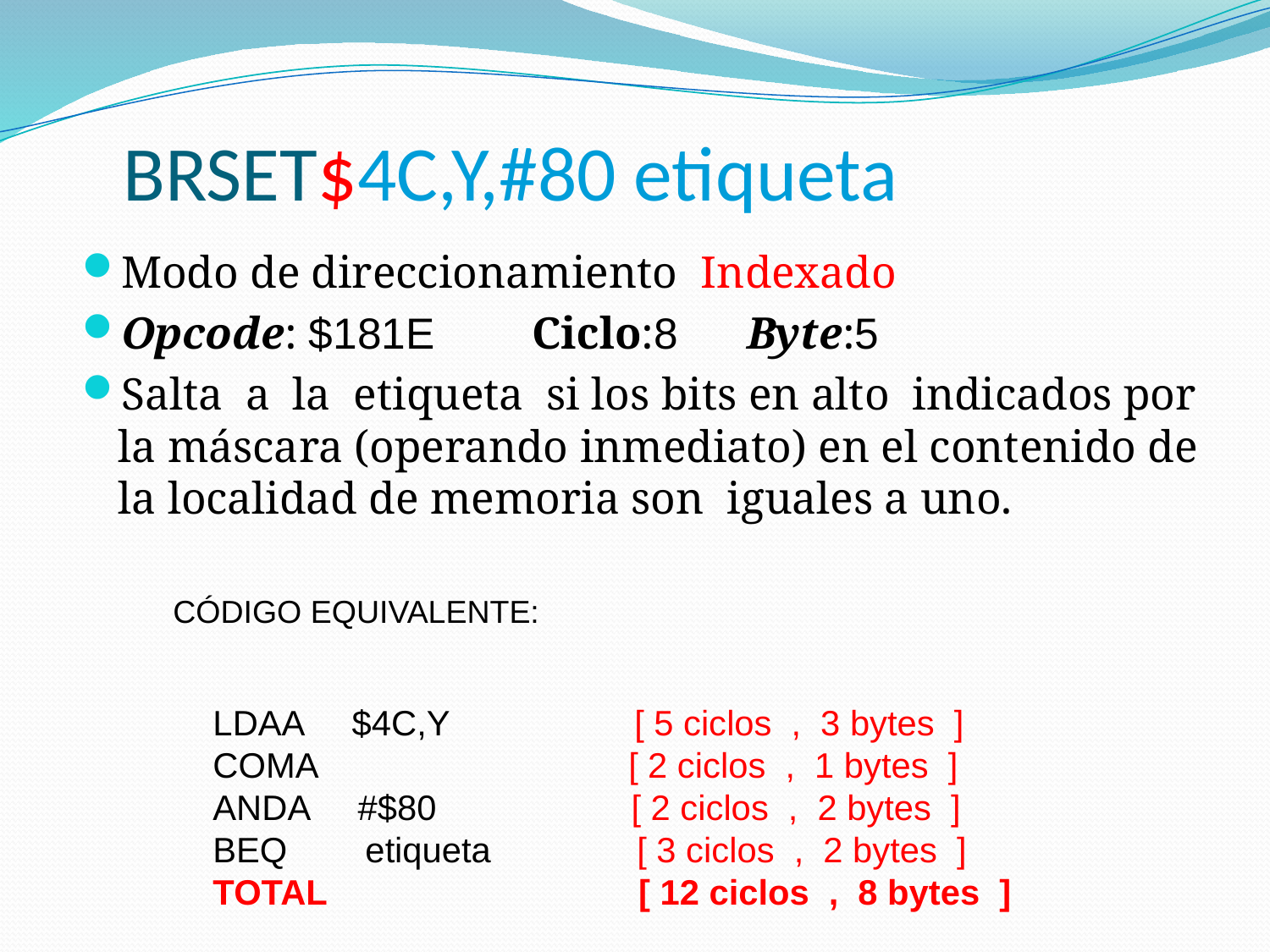

# BRSET$4C,Y,#80 etiqueta
Modo de direccionamiento  Indexado
Opcode: $181E        Ciclo:8      Byte:5
Salta  a  la  etiqueta  si los bits en alto  indicados por la máscara (operando inmediato) en el contenido de la localidad de memoria son  iguales a uno.
CÓDIGO EQUIVALENTE:
LDAA     $4C,Y                   [ 5 ciclos  ,  3 bytes  ]
COMA                                [ 2 ciclos  ,  1 bytes  ]
ANDA     #$80                    [ 2 ciclos  ,  2 bytes  ]
BEQ        etiqueta               [ 3 ciclos  ,  2 bytes  ]
TOTAL                                [ 12 ciclos  ,  8 bytes  ]